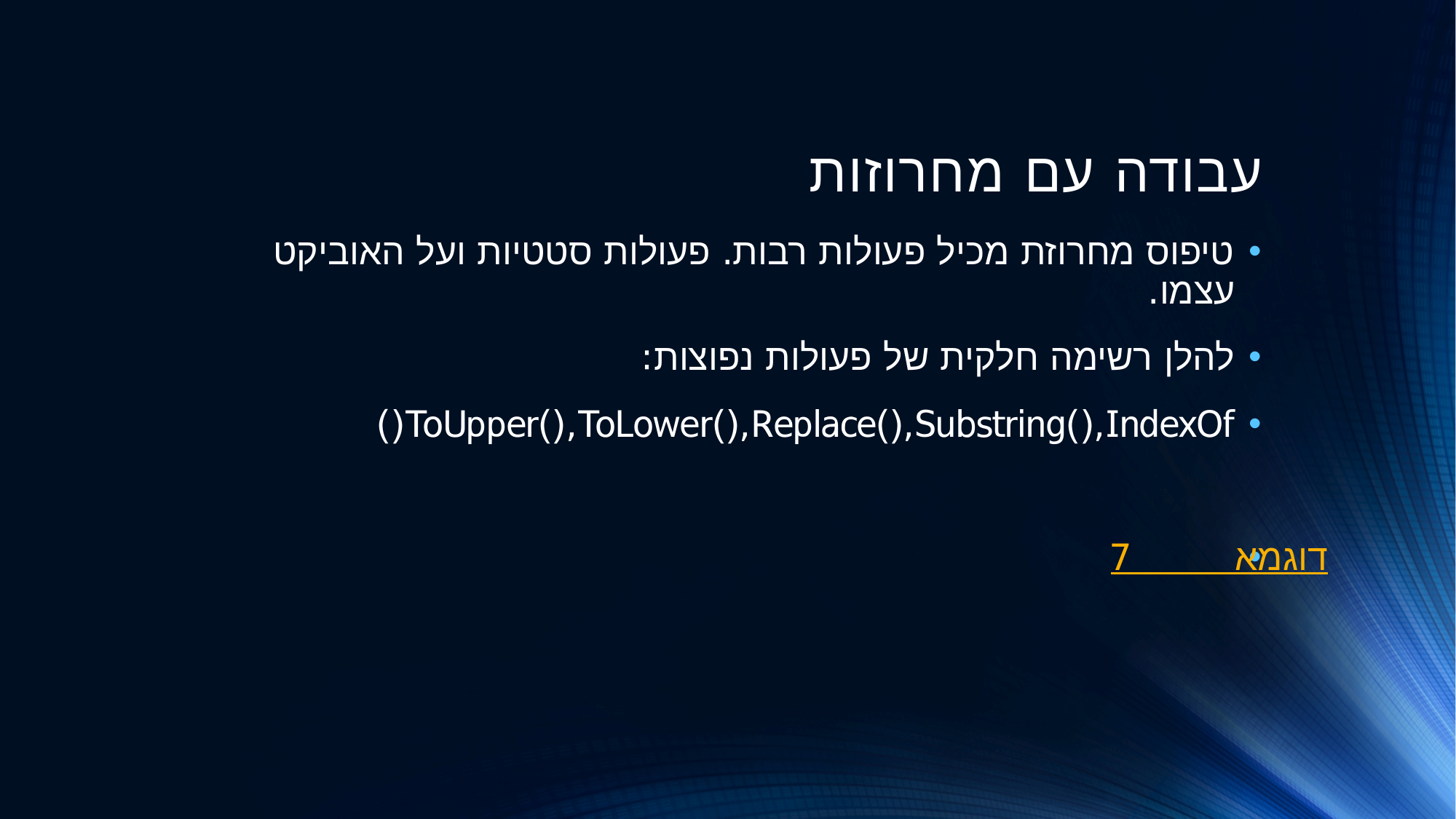

# עבודה עם מחרוזות
טיפוס מחרוזת מכיל פעולות רבות. פעולות סטטיות ועל האוביקט עצמו.
להלן רשימה חלקית של פעולות נפוצות:
ToUpper(),ToLower(),Replace(),Substring(),IndexOf()

דוגמא 7